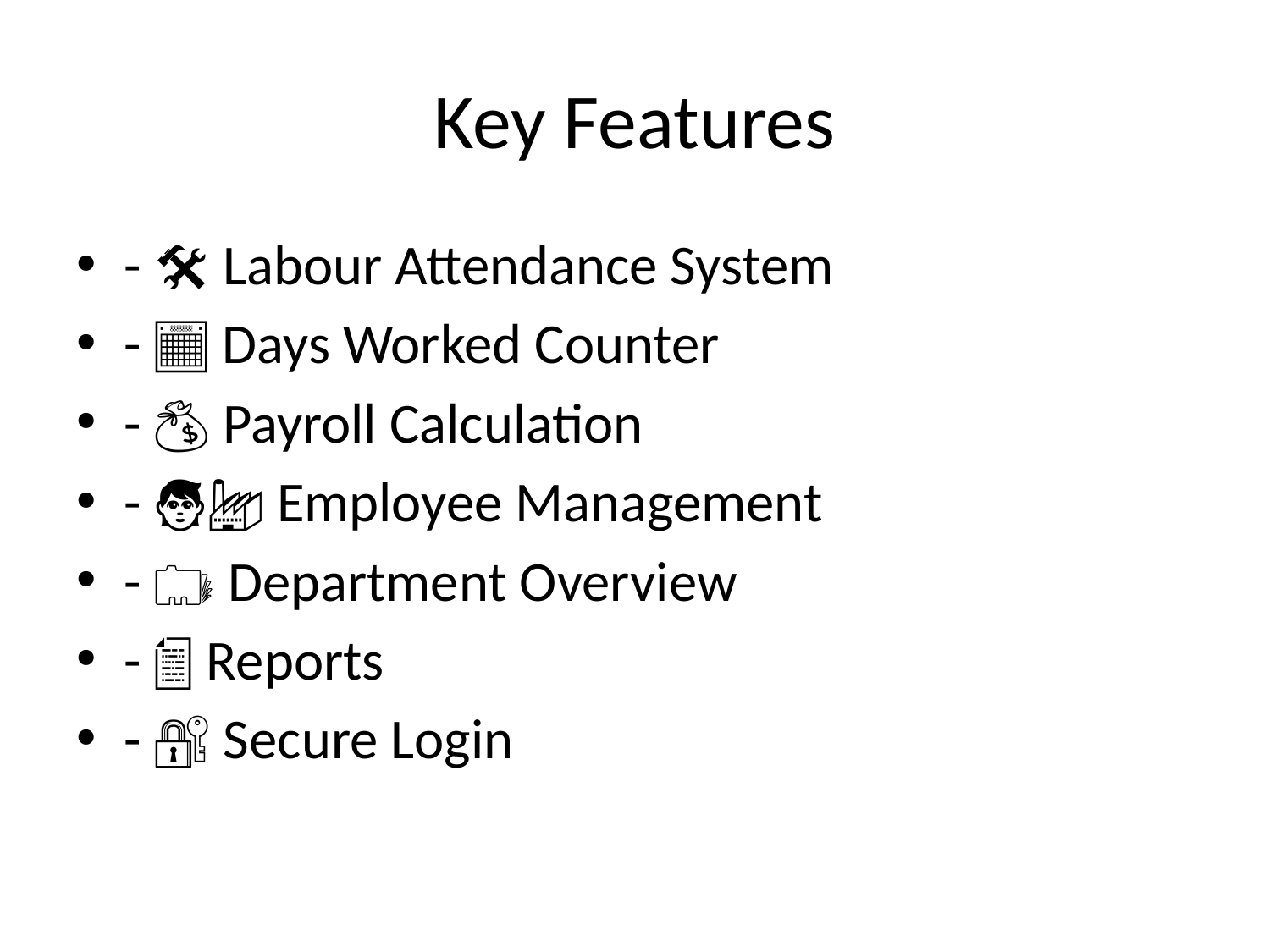

# Key Features
- 🛠️ Labour Attendance System
- 📅 Days Worked Counter
- 💰 Payroll Calculation
- 🧑‍🏭 Employee Management
- 🗂️ Department Overview
- 📄 Reports
- 🔐 Secure Login